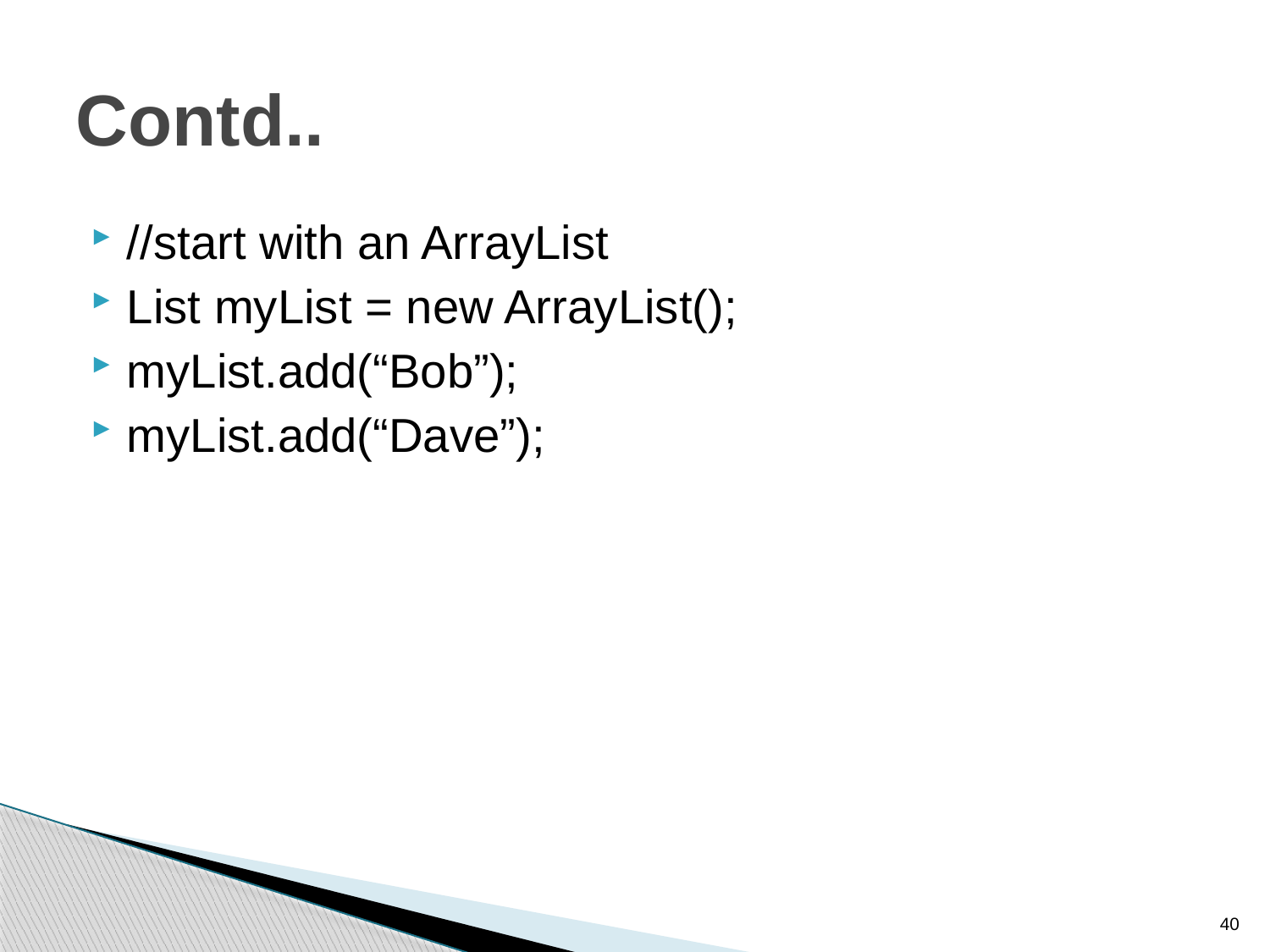

# Contd..
//start with an ArrayList
List myList = new ArrayList();
myList.add(“Bob”);
myList.add(“Dave”);
40